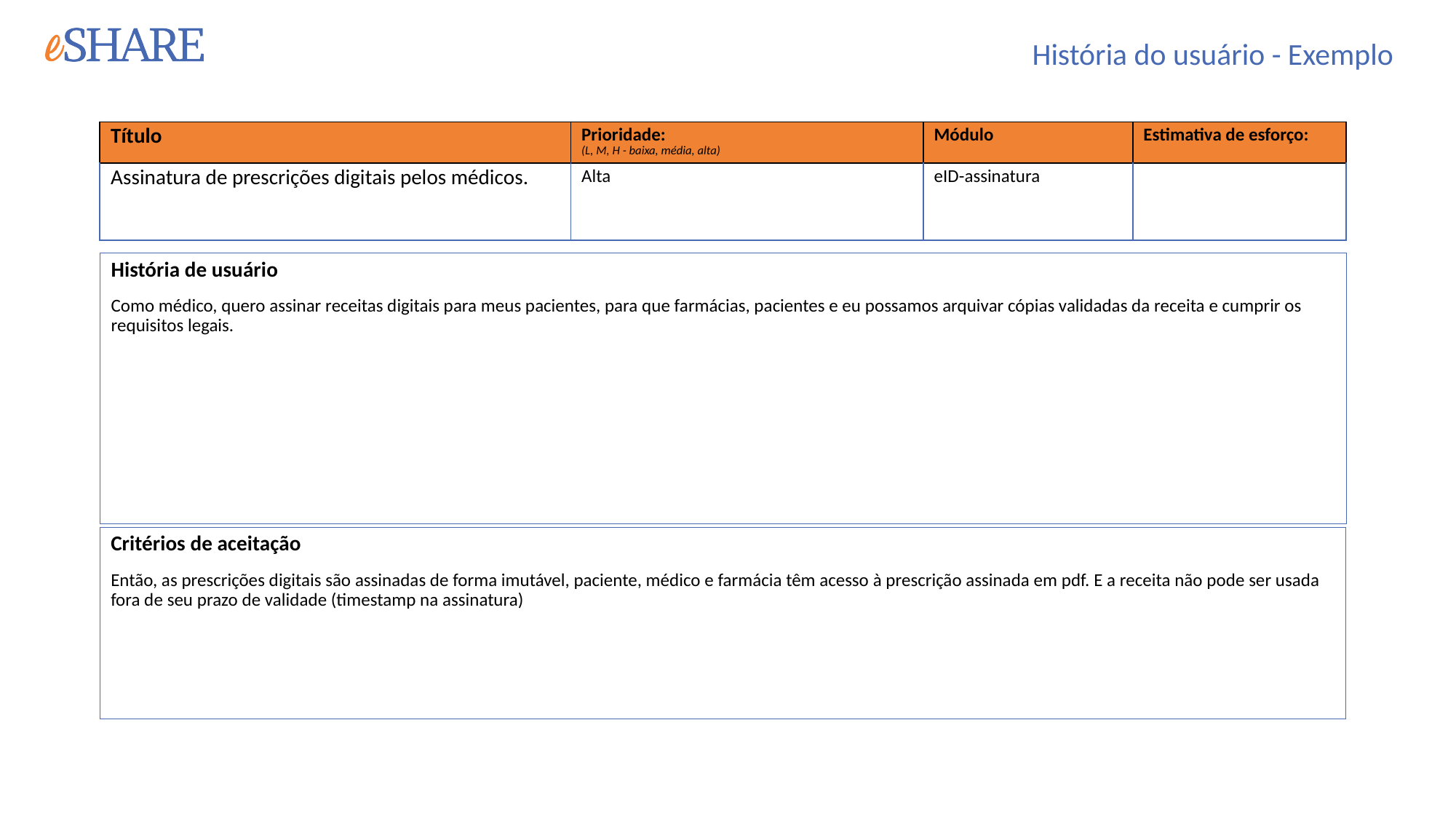

História do usuário - Exemplo
| Título | Prioridade: (L, M, H - baixa, média, alta) | Módulo | Estimativa de esforço: |
| --- | --- | --- | --- |
| Assinatura de prescrições digitais pelos médicos. | Alta | eID-assinatura |  |
História de usuário
Como médico, quero assinar receitas digitais para meus pacientes, para que farmácias, pacientes e eu possamos arquivar cópias validadas da receita e cumprir os requisitos legais.
Critérios de aceitação
Então, as prescrições digitais são assinadas de forma imutável, paciente, médico e farmácia têm acesso à prescrição assinada em pdf. E a receita não pode ser usada fora de seu prazo de validade (timestamp na assinatura)